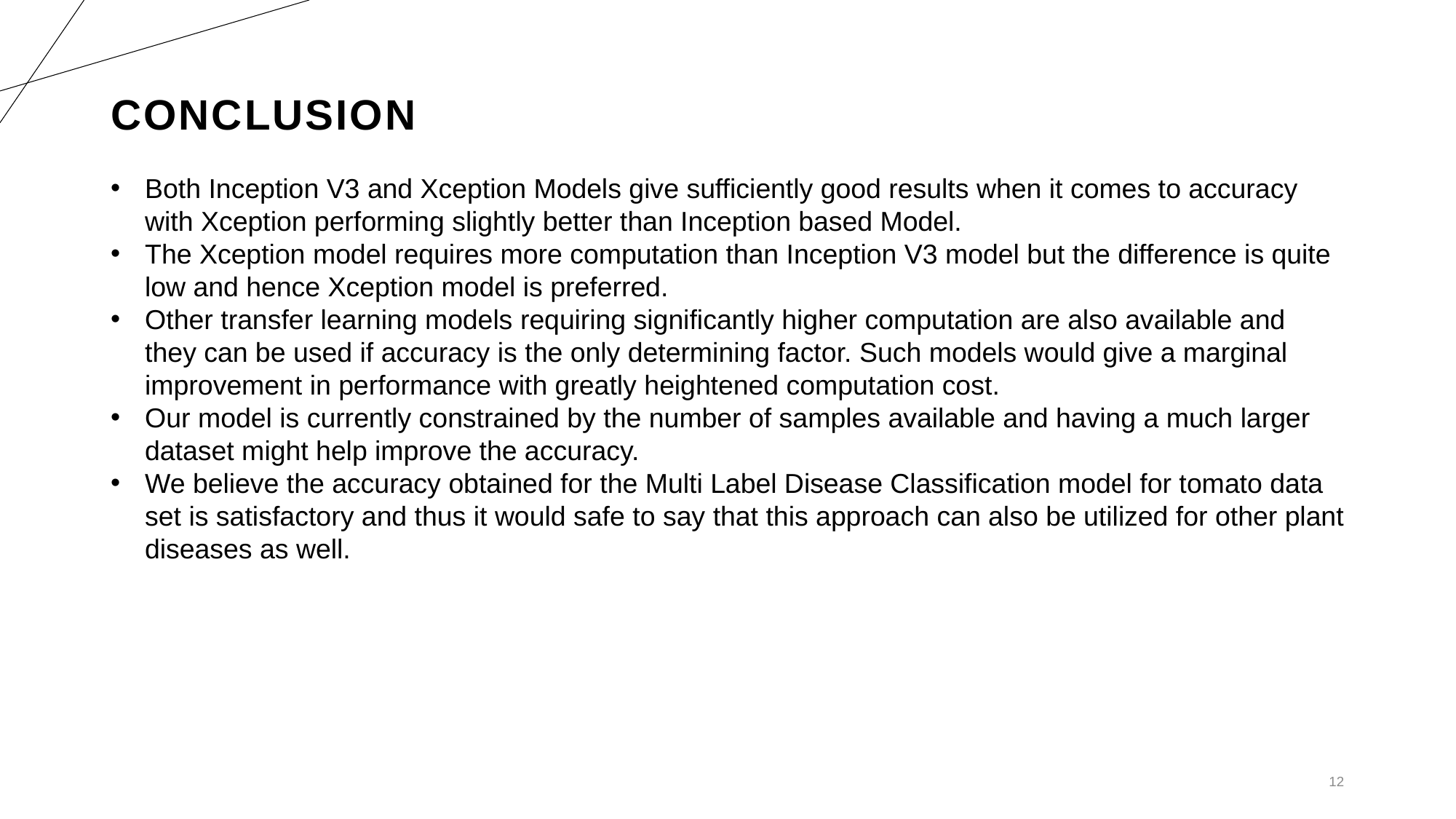

# Conclusion
Both Inception V3 and Xception Models give sufficiently good results when it comes to accuracy with Xception performing slightly better than Inception based Model.
The Xception model requires more computation than Inception V3 model but the difference is quite low and hence Xception model is preferred.
Other transfer learning models requiring significantly higher computation are also available and they can be used if accuracy is the only determining factor. Such models would give a marginal improvement in performance with greatly heightened computation cost.
Our model is currently constrained by the number of samples available and having a much larger dataset might help improve the accuracy.
We believe the accuracy obtained for the Multi Label Disease Classification model for tomato data set is satisfactory and thus it would safe to say that this approach can also be utilized for other plant diseases as well.

12